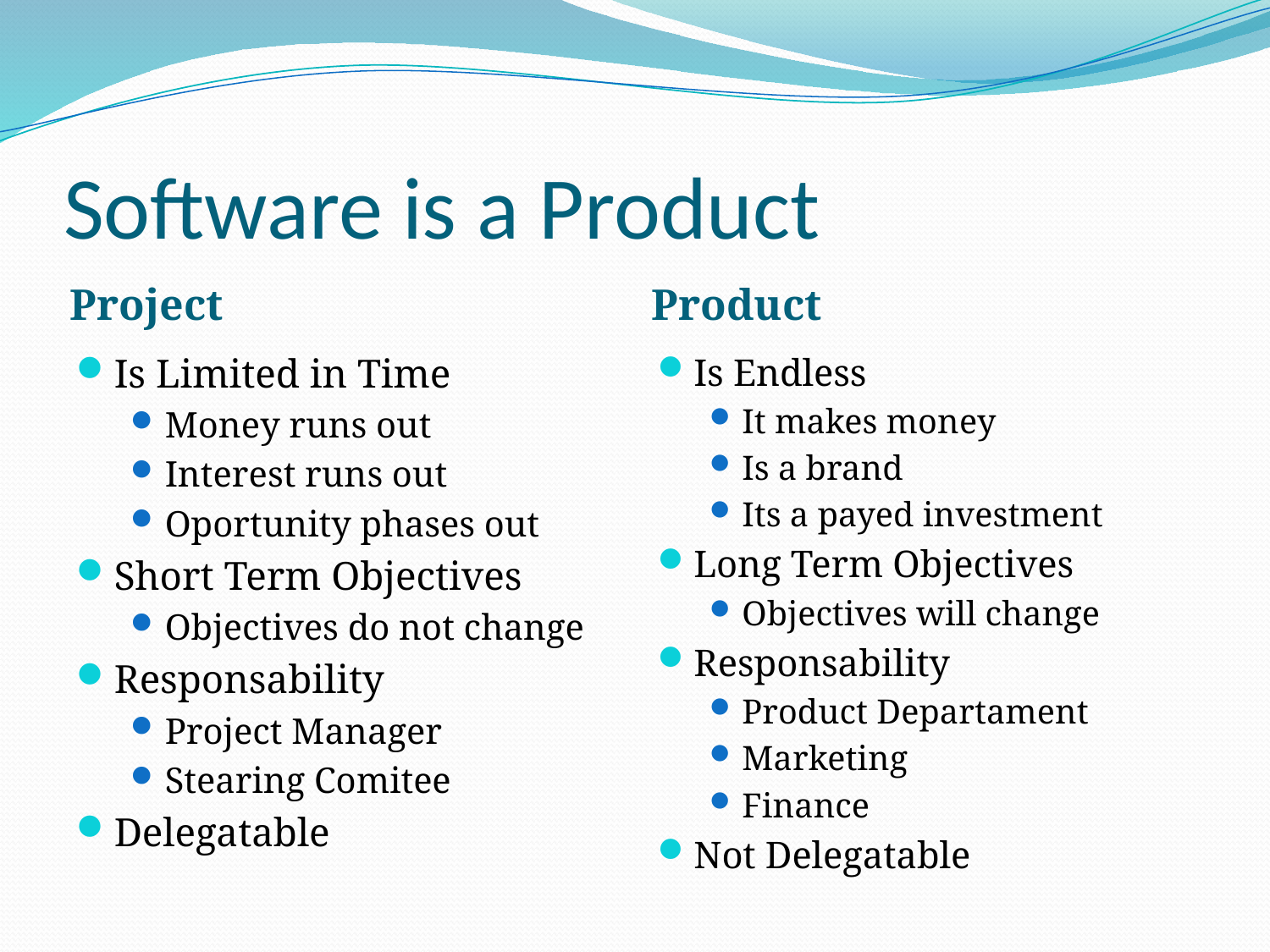

# Software is a Product
Project
Product
Is Limited in Time
Money runs out
Interest runs out
Oportunity phases out
Short Term Objectives
Objectives do not change
Responsability
Project Manager
Stearing Comitee
Delegatable
Is Endless
It makes money
Is a brand
Its a payed investment
Long Term Objectives
Objectives will change
Responsability
Product Departament
Marketing
Finance
Not Delegatable